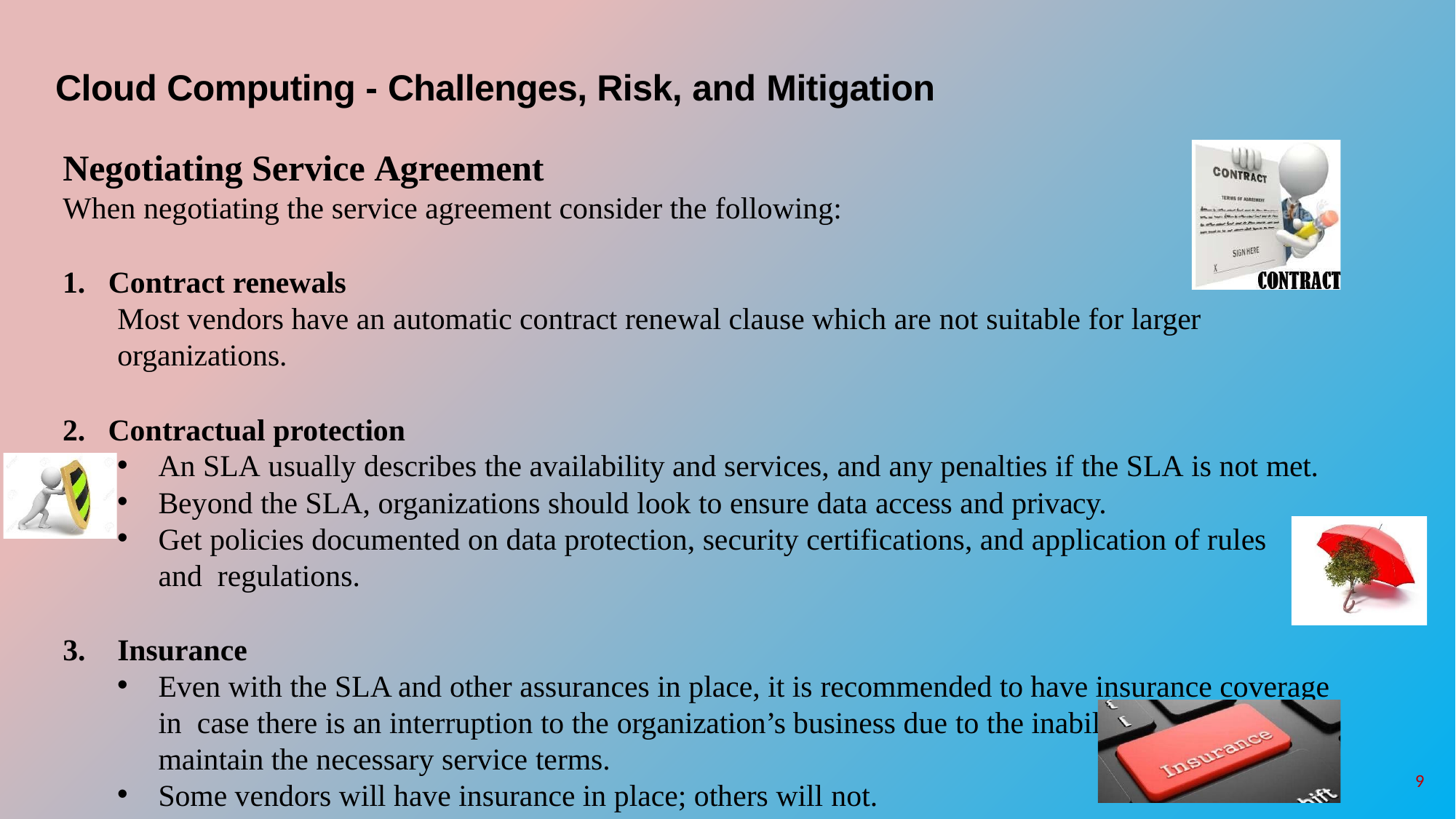

# Cloud Computing - Challenges, Risk, and Mitigation

Negotiating Service Agreement
When negotiating the service agreement consider the following:

Contract renewals
Most vendors have an automatic contract renewal clause which are not suitable for larger organizations.

Contractual protection
An SLA usually describes the availability and services, and any penalties if the SLA is not met.
Beyond the SLA, organizations should look to ensure data access and privacy.
Get policies documented on data protection, security certifications, and application of rules and  regulations.

Insurance
Even with the SLA and other assurances in place, it is recommended to have insurance coverage in  case there is an interruption to the organization’s business due to the inability of the vendor to  maintain the necessary service terms.
Some vendors will have insurance in place; others will not.

9